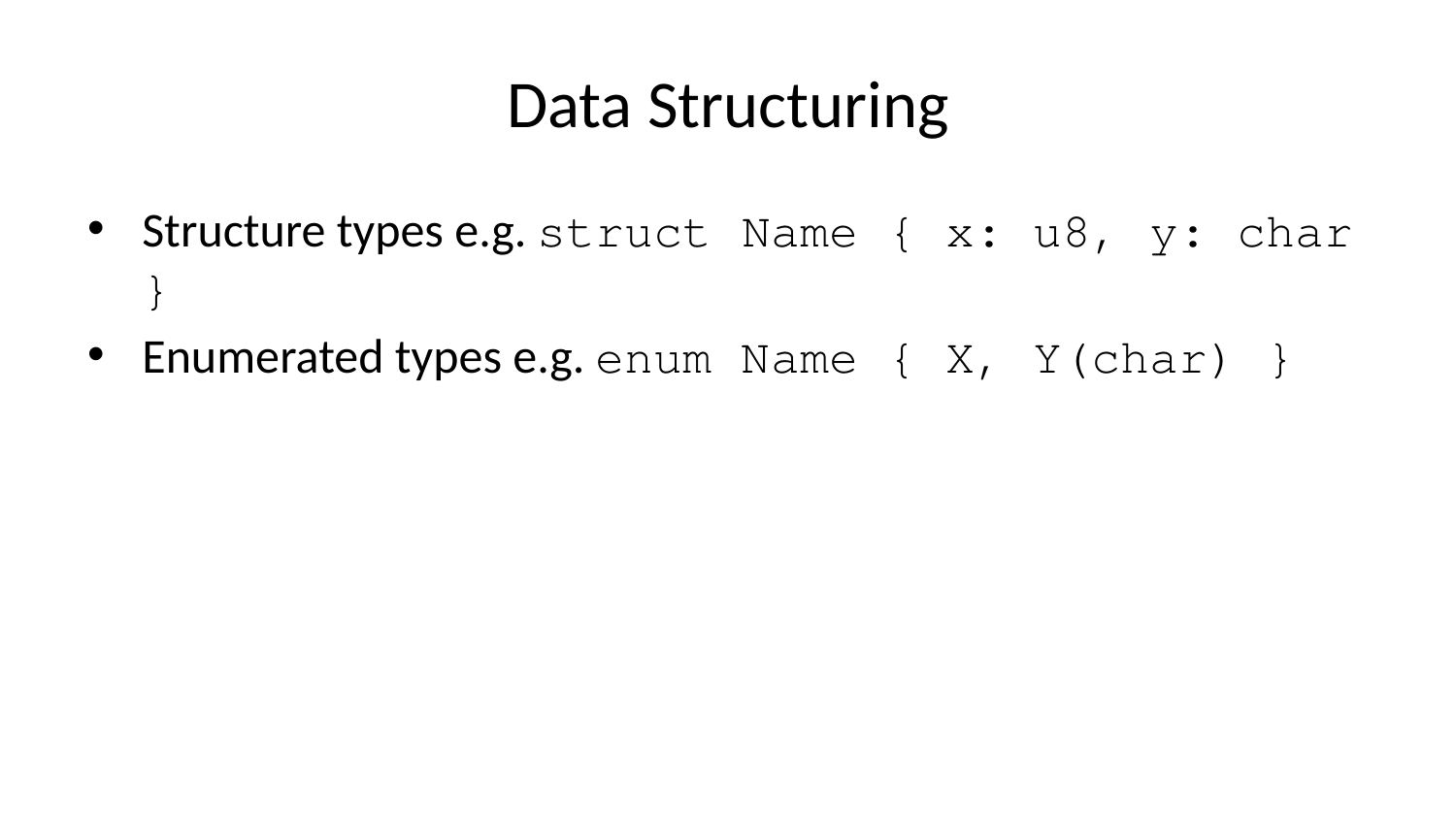

# Data Structuring
Structure types e.g. struct Name { x: u8, y: char }
Enumerated types e.g. enum Name { X, Y(char) }